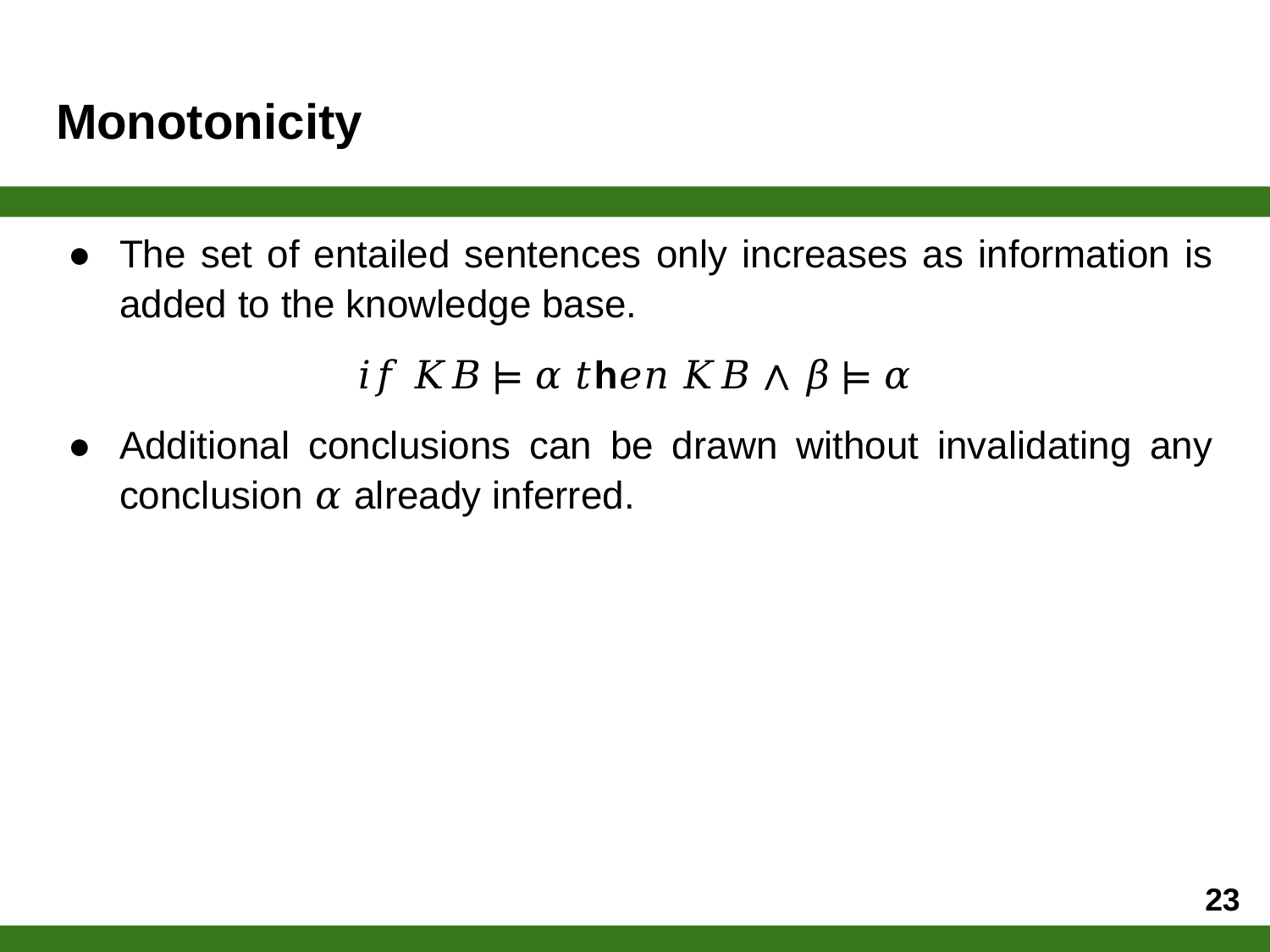

# Monotonicity
The set of entailed sentences only increases as information is added to the knowledge base.
𝑖𝑓 𝐾𝐵 ⊨ 𝛼 𝑡h𝑒𝑛 𝐾𝐵 ∧ 𝛽 ⊨ 𝛼
Additional conclusions can be drawn without invalidating any conclusion 𝛼 already inferred.
23